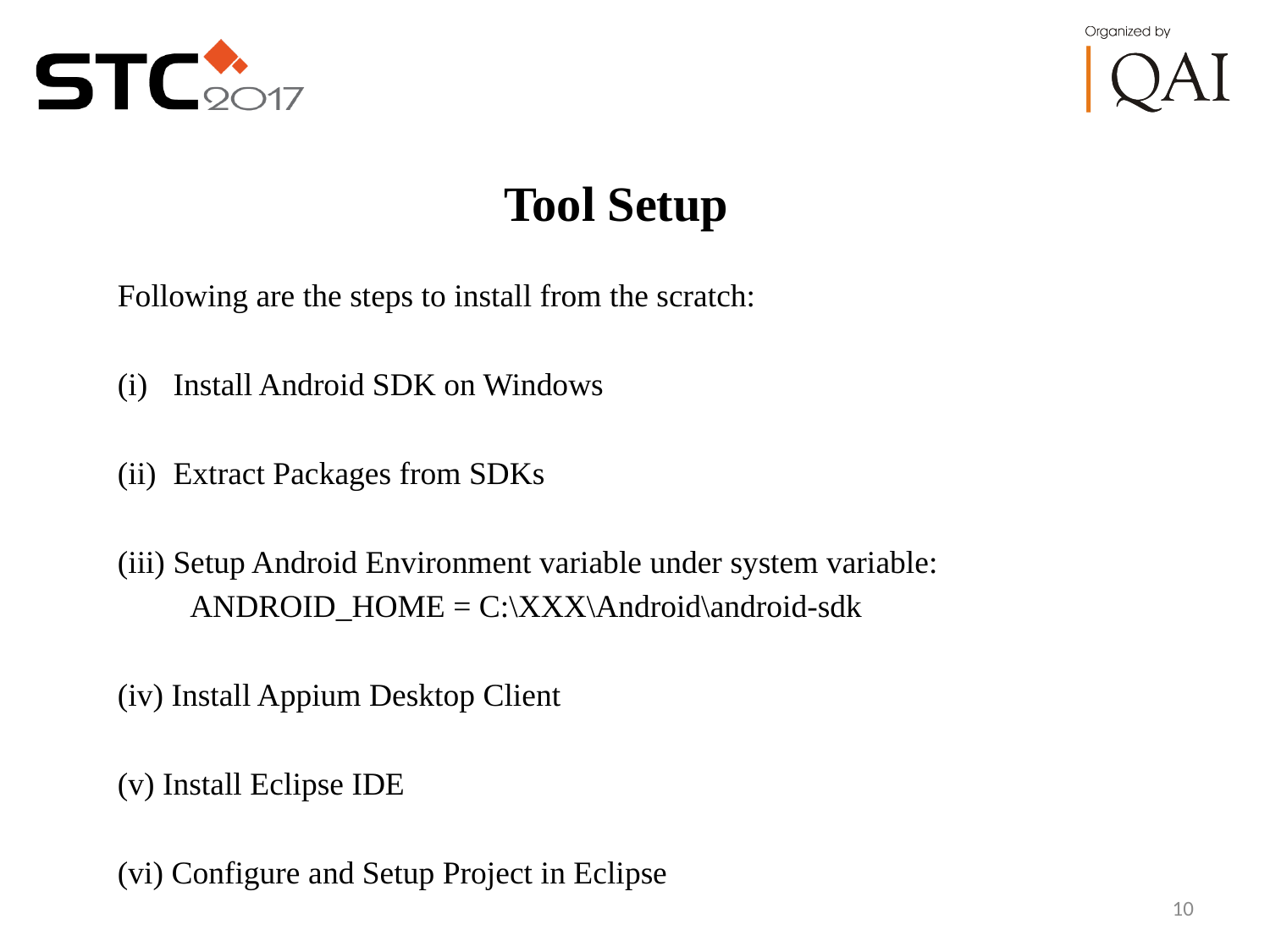

Tool Setup

Following are the steps to install from the scratch:

Install Android SDK on Windows

Extract Packages from SDKs

Setup Android Environment variable under system variable:
         ANDROID_HOME = C:\XXX\Android\android-sdk

(iv) Install Appium Desktop Client

(v) Install Eclipse IDE

(vi) Configure and Setup Project in Eclipse

10